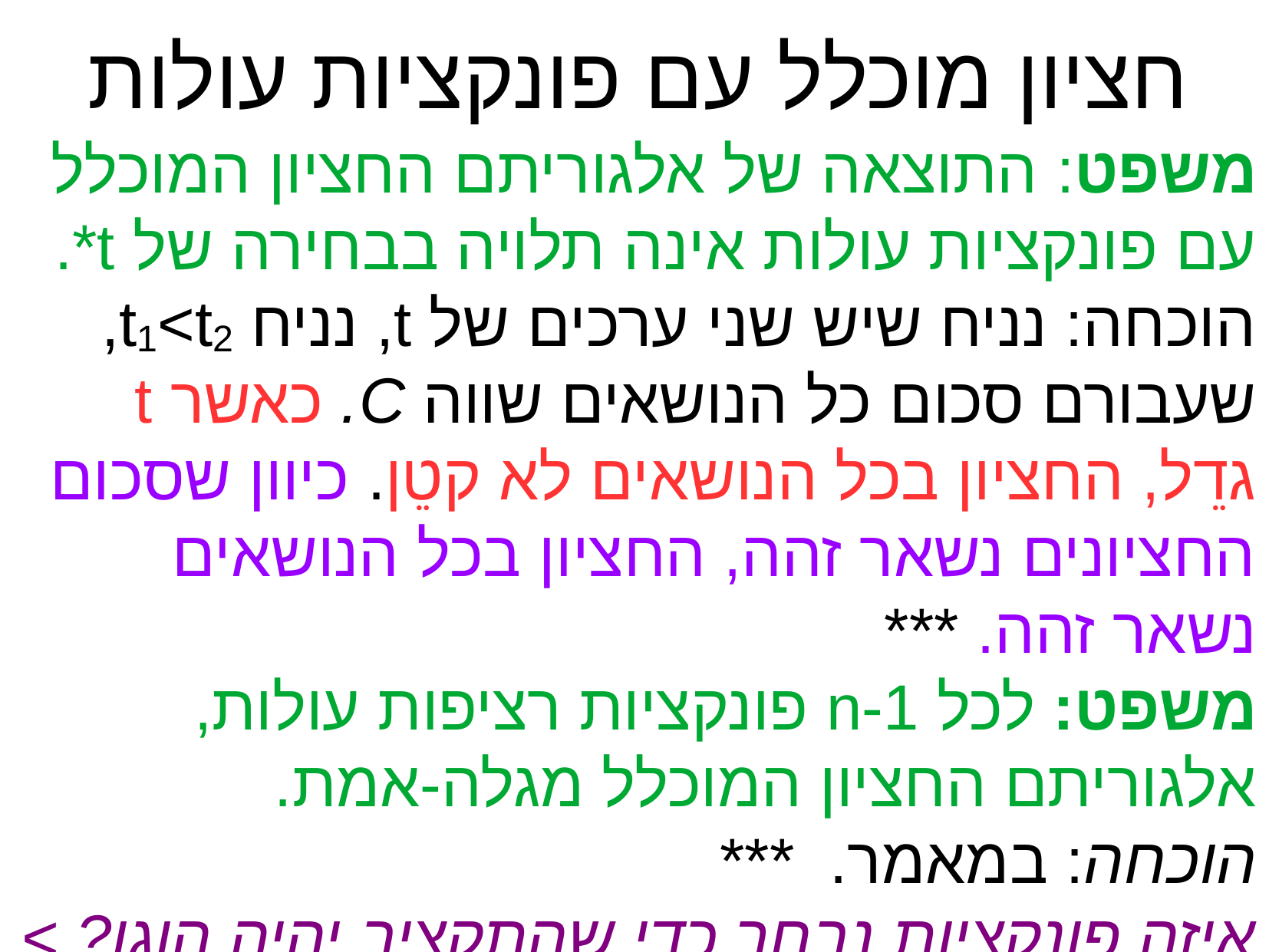

חציון מוכלל עם פונקציות עולות
משפט: התוצאה של אלגוריתם החציון המוכלל עם פונקציות עולות אינה תלויה בבחירה של t*.
הוכחה: נניח שיש שני ערכים של t, נניח t1<t2, שעבורם סכום כל הנושאים שווה C. כאשר t גדֵל, החציון בכל הנושאים לא קטֵן. כיוון שסכום החציונים נשאר זהה, החציון בכל הנושאים נשאר זהה. ***
משפט: לכל n-1 פונקציות רציפות עולות, אלגוריתם החציון המוכלל מגלה-אמת.
הוכחה: במאמר.  ***
איזה פונקציות נבחר כדי שהתקציב יהיה הוגן? >